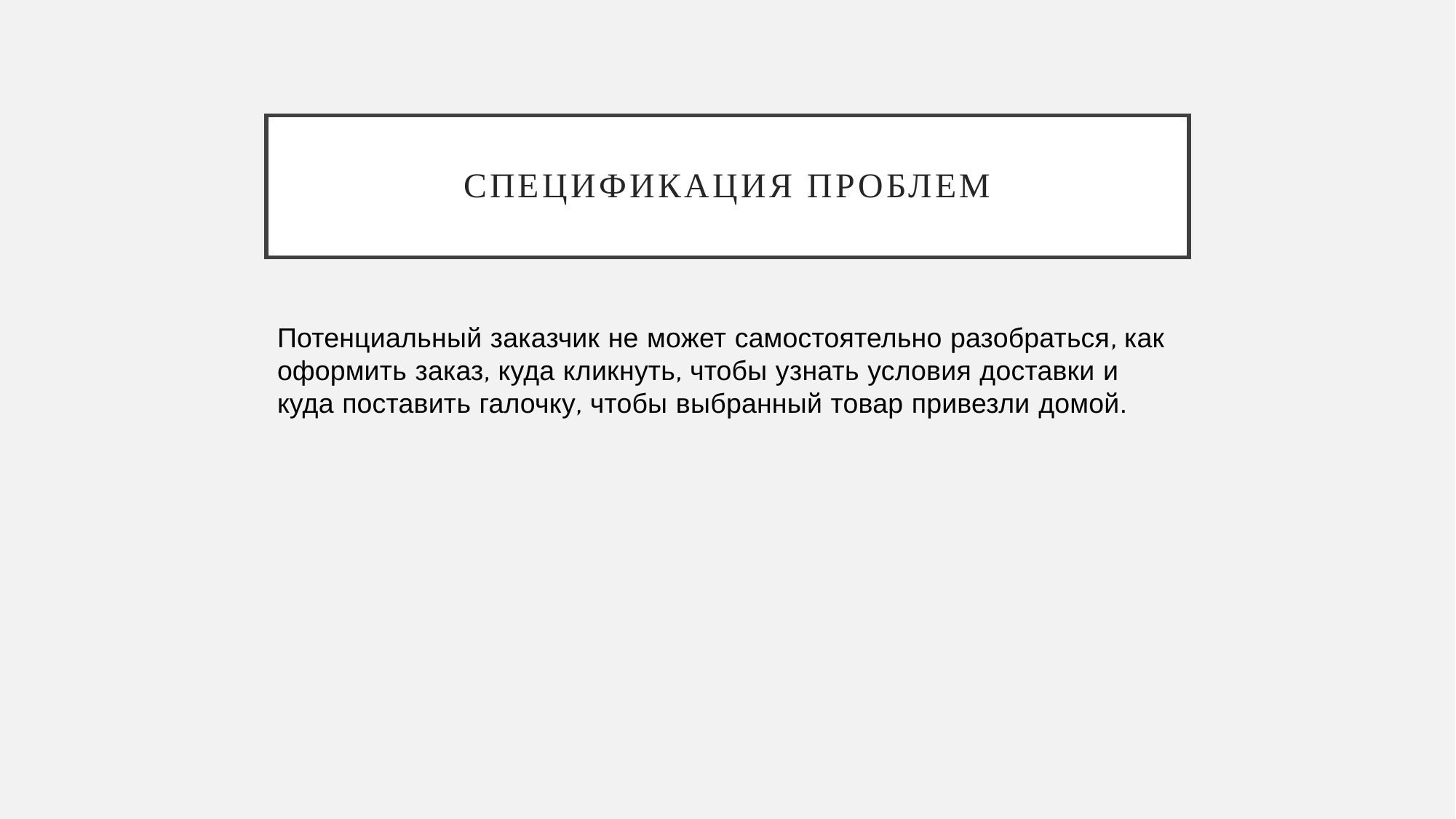

# спецификация проблем
Потенциальный заказчик не может самостоятельно разобраться, как оформить заказ, куда кликнуть, чтобы узнать условия доставки и куда поставить галочку, чтобы выбранный товар привезли домой.